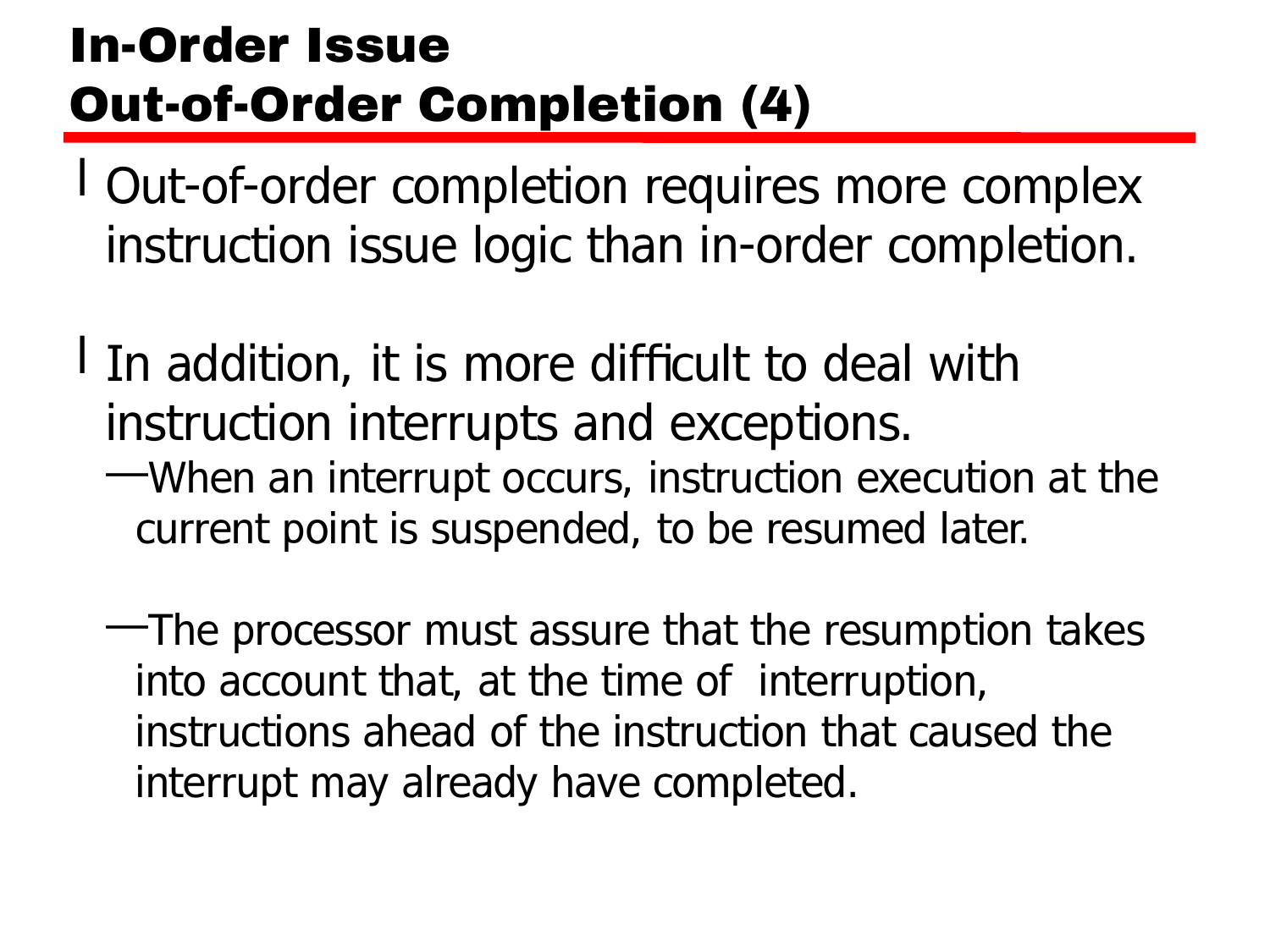

In-Order Issue
Out-of-Order Completion (4)
Out-of-order completion requires more complex instruction issue logic than in-order completion.

In addition, it is more difficult to deal with instruction interrupts and exceptions.
When an interrupt occurs, instruction execution at the current point is suspended, to be resumed later.

The processor must assure that the resumption takes into account that, at the time of  interruption, instructions ahead of the instruction that caused the interrupt may already have completed.